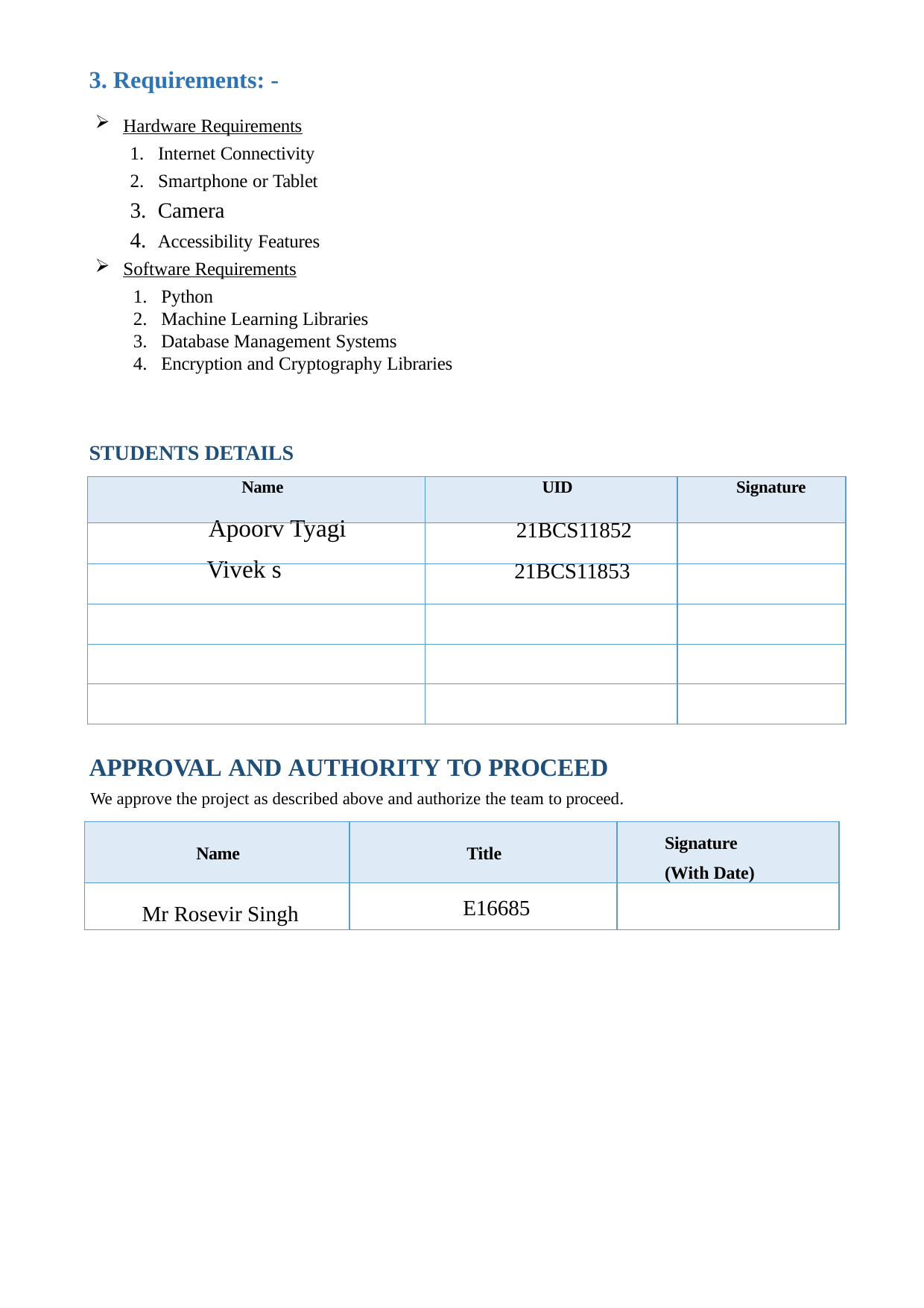

Requirements: -
Hardware Requirements
Internet Connectivity
Smartphone or Tablet
Camera
Accessibility Features
Software Requirements
Python
Machine Learning Libraries
Database Management Systems
Encryption and Cryptography Libraries
STUDENTS DETAILS
| Name | UID | Signature |
| --- | --- | --- |
| Apoorv Tyagi | 21BCS11852 |  |
| Vivek s | 21BCS11853 |  |
|  |  |  |
|  |  |  |
|  |  |  |
APPROVAL AND AUTHORITY TO PROCEED
We approve the project as described above and authorize the team to proceed.
| Name | Title | Signature (With Date) |
| --- | --- | --- |
| Mr Rosevir Singh | E16685 |  |